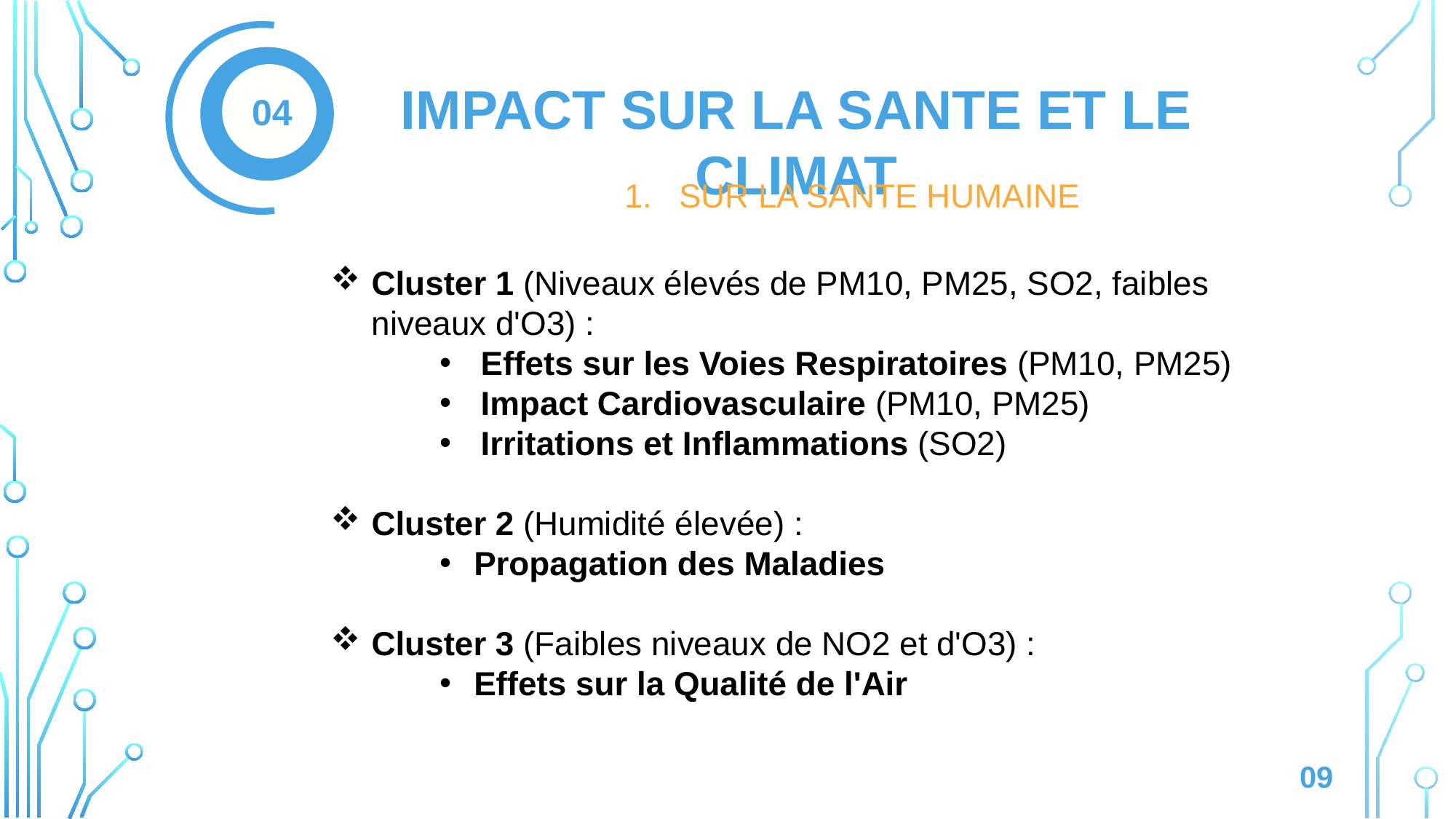

IMPACT SUR LA SANTE ET LE CLIMAT
04
SUR LA SANTE HUMAINE

Cluster 1 (Niveaux élevés de PM10, PM25, SO2, faibles niveaux d'O3) :
Effets sur les Voies Respiratoires (PM10, PM25)
Impact Cardiovasculaire (PM10, PM25)
Irritations et Inflammations (SO2)

Cluster 2 (Humidité élevée) :
Propagation des Maladies

Cluster 3 (Faibles niveaux de NO2 et d'O3) :
Effets sur la Qualité de l'Air

09